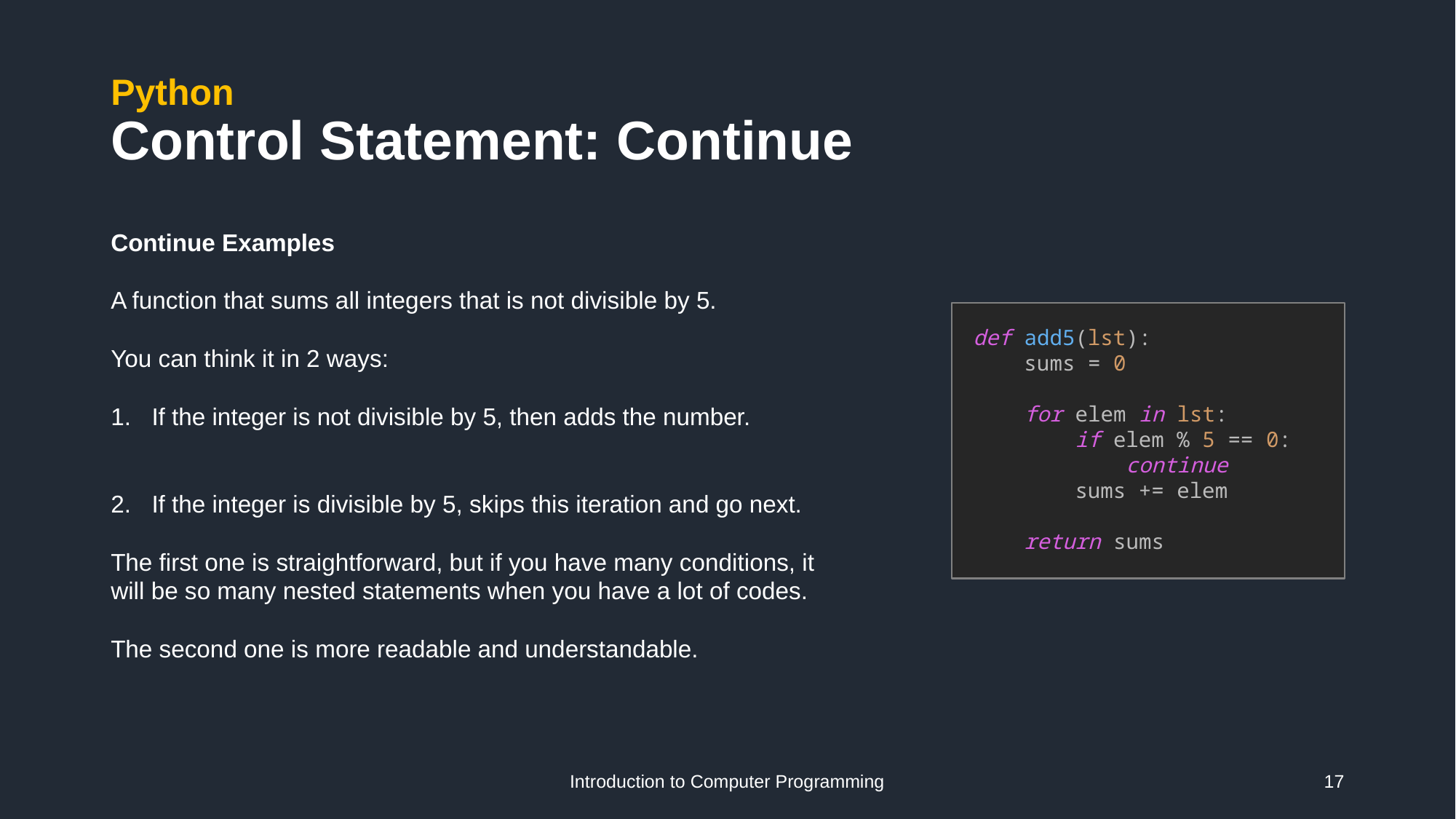

# Python Control Statement: Continue
Continue Examples

A function that sums all integers that is not divisible by 5.

You can think it in 2 ways:

If the integer is not divisible by 5, then adds the number.

If the integer is divisible by 5, skips this iteration and go next.

The first one is straightforward, but if you have many conditions, it will be so many nested statements when you have a lot of codes.

The second one is more readable and understandable.
def add5(lst):
    sums = 0
    for elem in lst:
        if elem % 5 == 0:
            continue
        sums += elem
    return sums
Introduction to Computer Programming
17